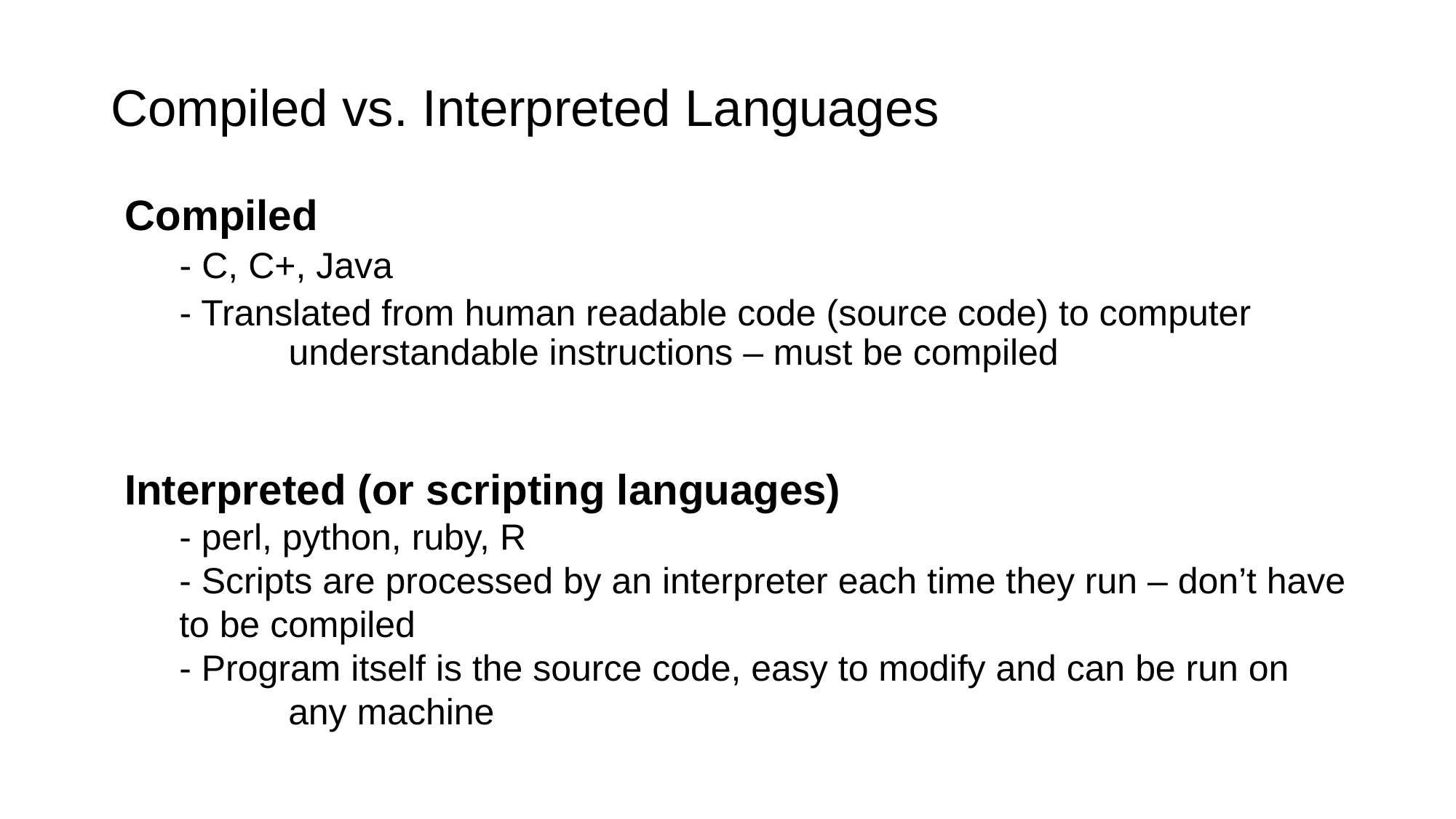

# Compiled vs. Interpreted Languages
Compiled
- C, C+, Java
- Translated from human readable code (source code) to computer   	understandable instructions – must be compiled
Interpreted (or scripting languages)
- perl, python, ruby, R
- Scripts are processed by an interpreter each time they run – don’t have to be compiled
- Program itself is the source code, easy to modify and can be run on 	any machine